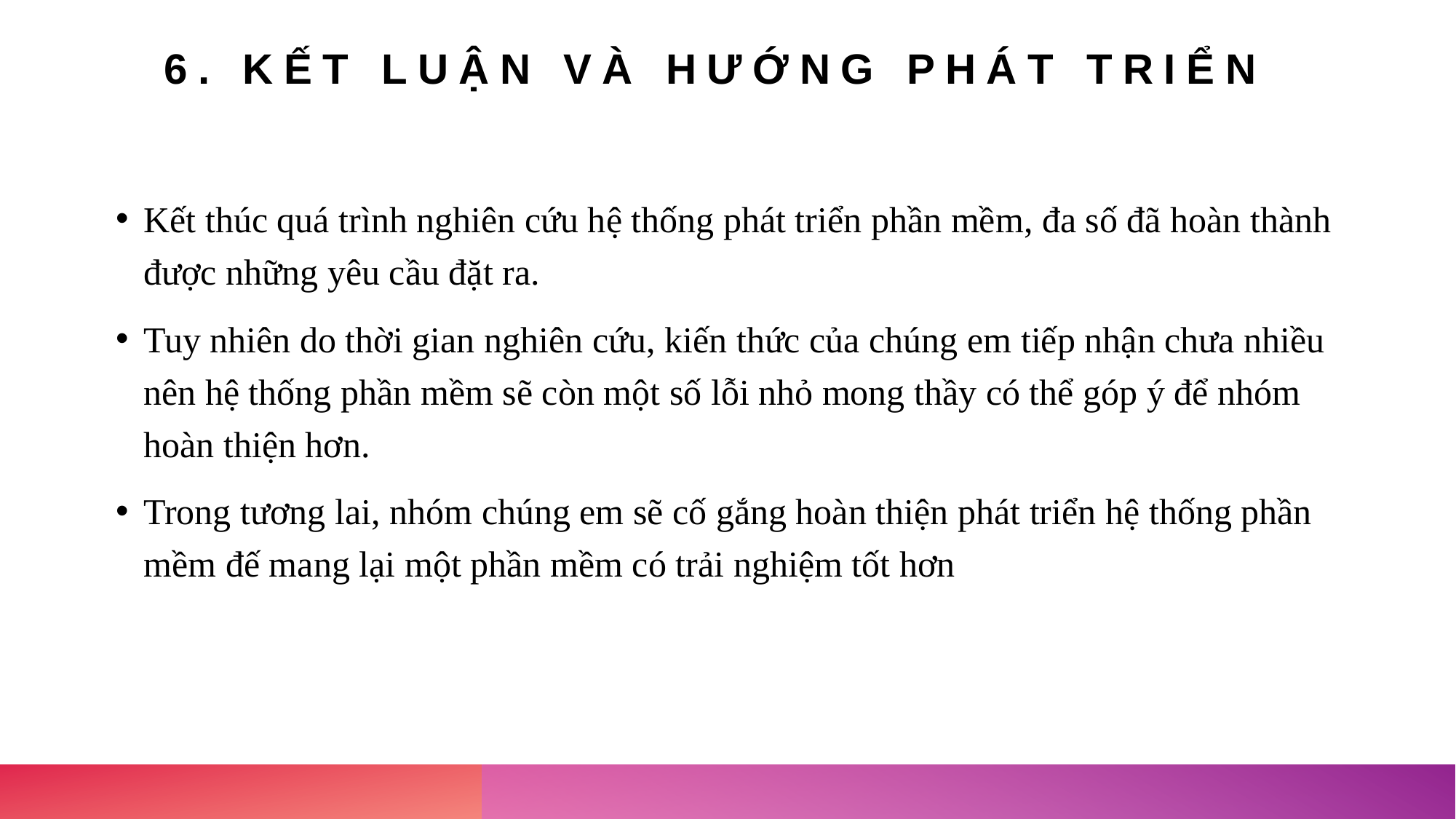

# 6. Kết luận và hướng phát triển
Kết thúc quá trình nghiên cứu hệ thống phát triển phần mềm, đa số đã hoàn thành được những yêu cầu đặt ra.
Tuy nhiên do thời gian nghiên cứu, kiến thức của chúng em tiếp nhận chưa nhiều nên hệ thống phần mềm sẽ còn một số lỗi nhỏ mong thầy có thể góp ý để nhóm hoàn thiện hơn.
Trong tương lai, nhóm chúng em sẽ cố gắng hoàn thiện phát triển hệ thống phần mềm đế mang lại một phần mềm có trải nghiệm tốt hơn